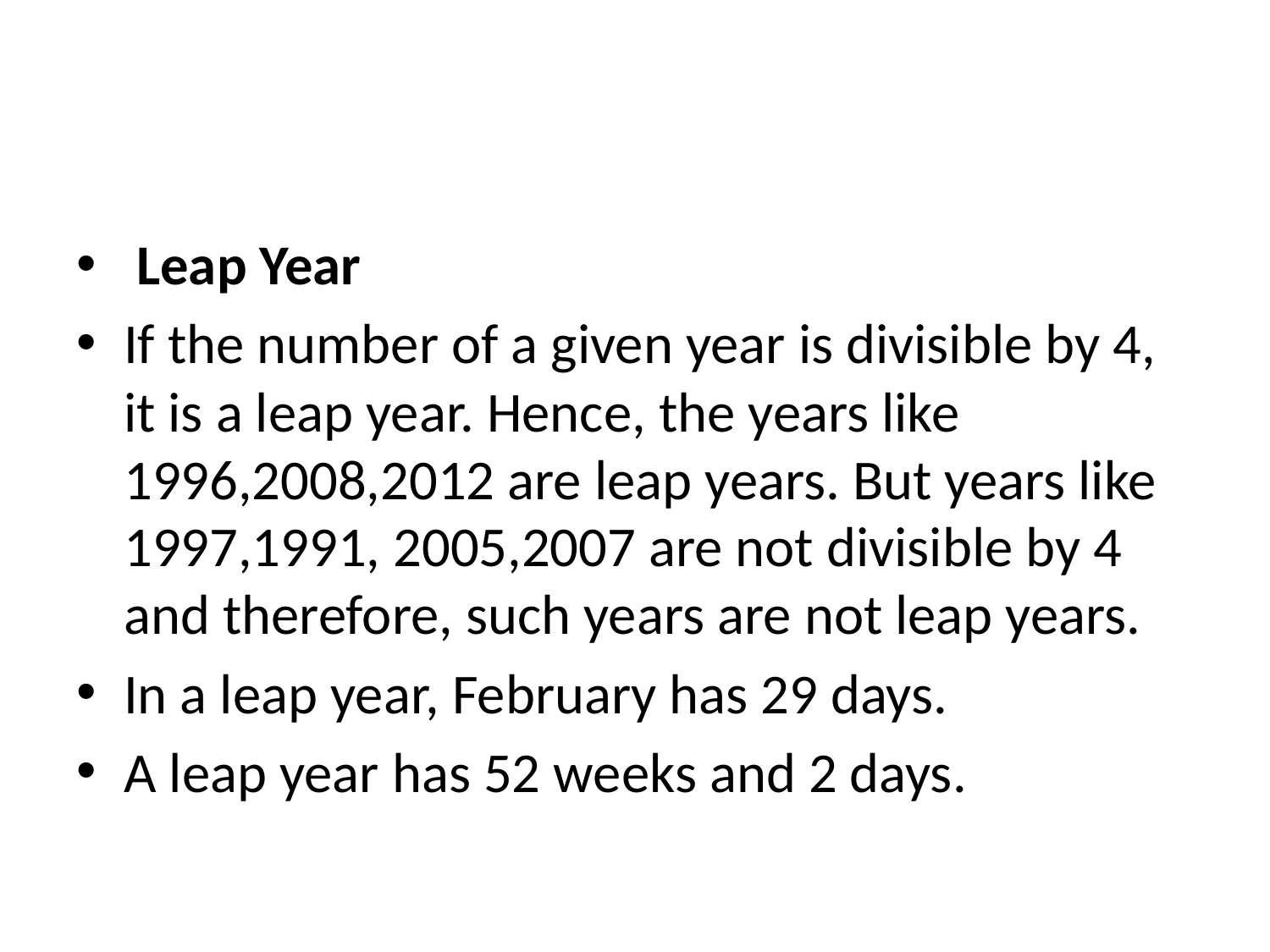

#
 Leap Year
If the number of a given year is divisible by 4, it is a leap year. Hence, the years like 1996,2008,2012 are leap years. But years like 1997,1991, 2005,2007 are not divisible by 4 and therefore, such years are not leap years.
In a leap year, February has 29 days.
A leap year has 52 weeks and 2 days.